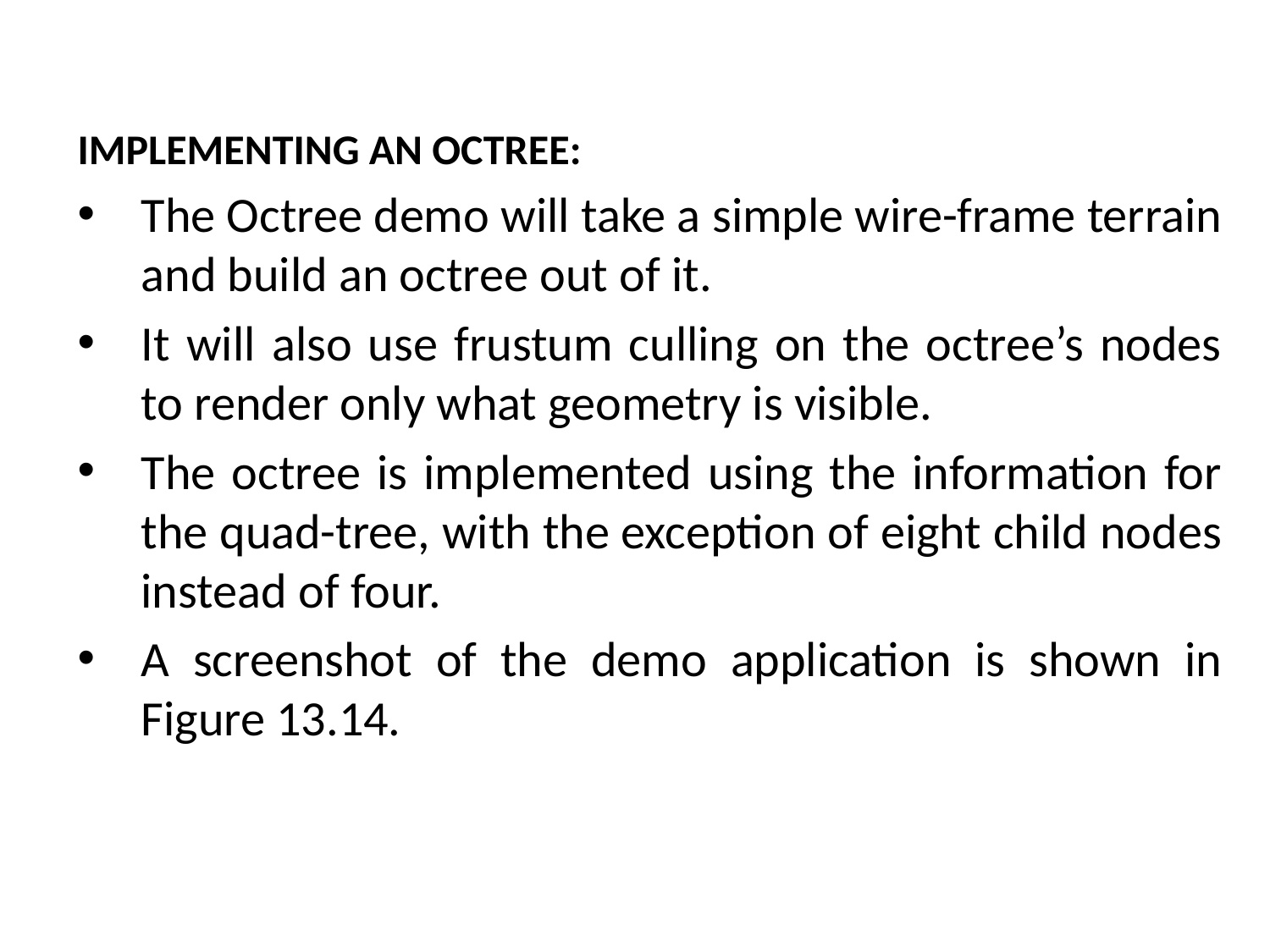

IMPLEMENTING AN OCTREE:
The Octree demo will take a simple wire-frame terrain and build an octree out of it.
It will also use frustum culling on the octree’s nodes to render only what geometry is visible.
The octree is implemented using the information for the quad-tree, with the exception of eight child nodes instead of four.
A screenshot of the demo application is shown in Figure 13.14.
# The Mathematical side of games